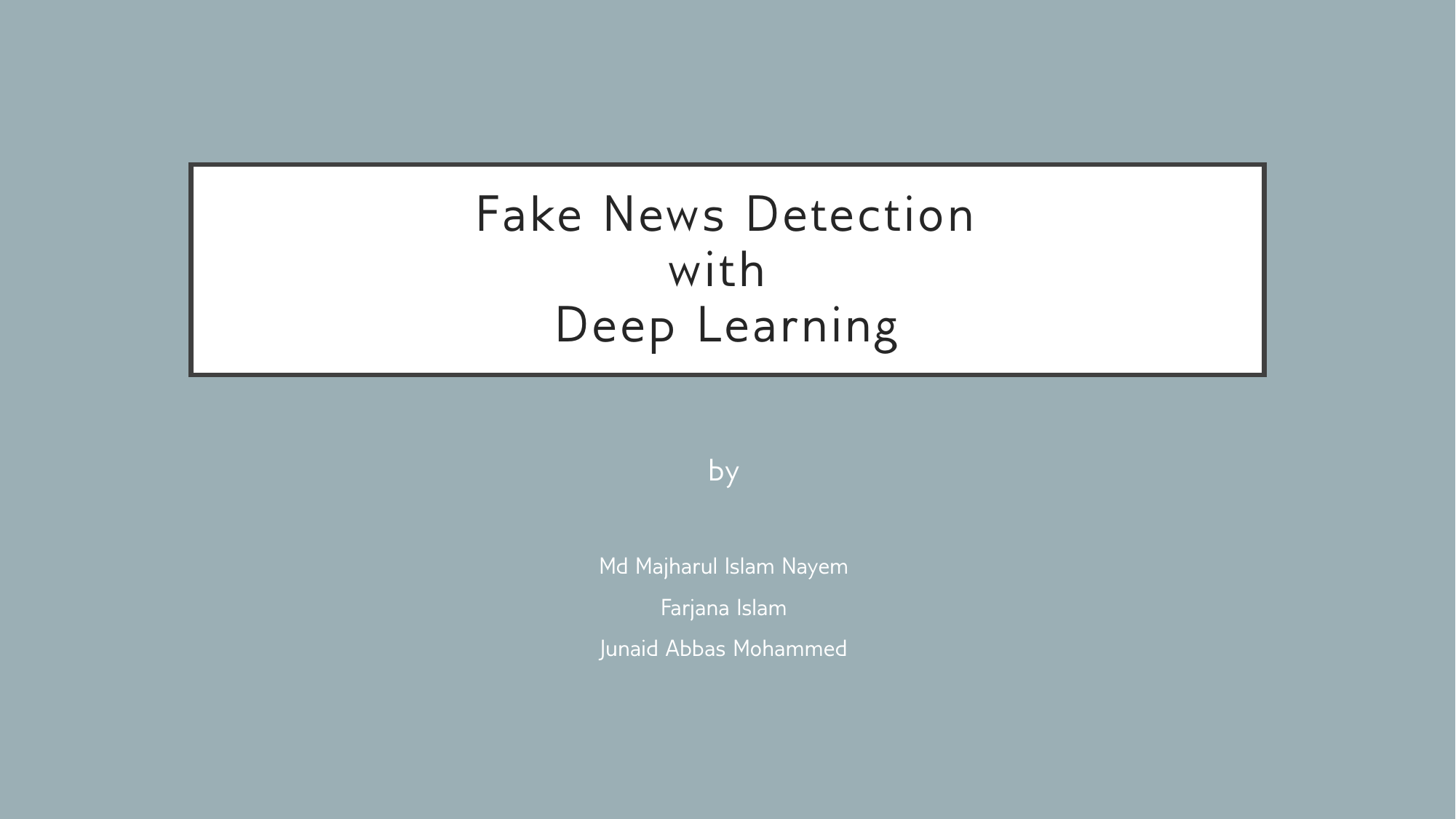

# Fake News Detection with Deep Learning
by

Md Majharul Islam Nayem
Farjana Islam
Junaid Abbas Mohammed